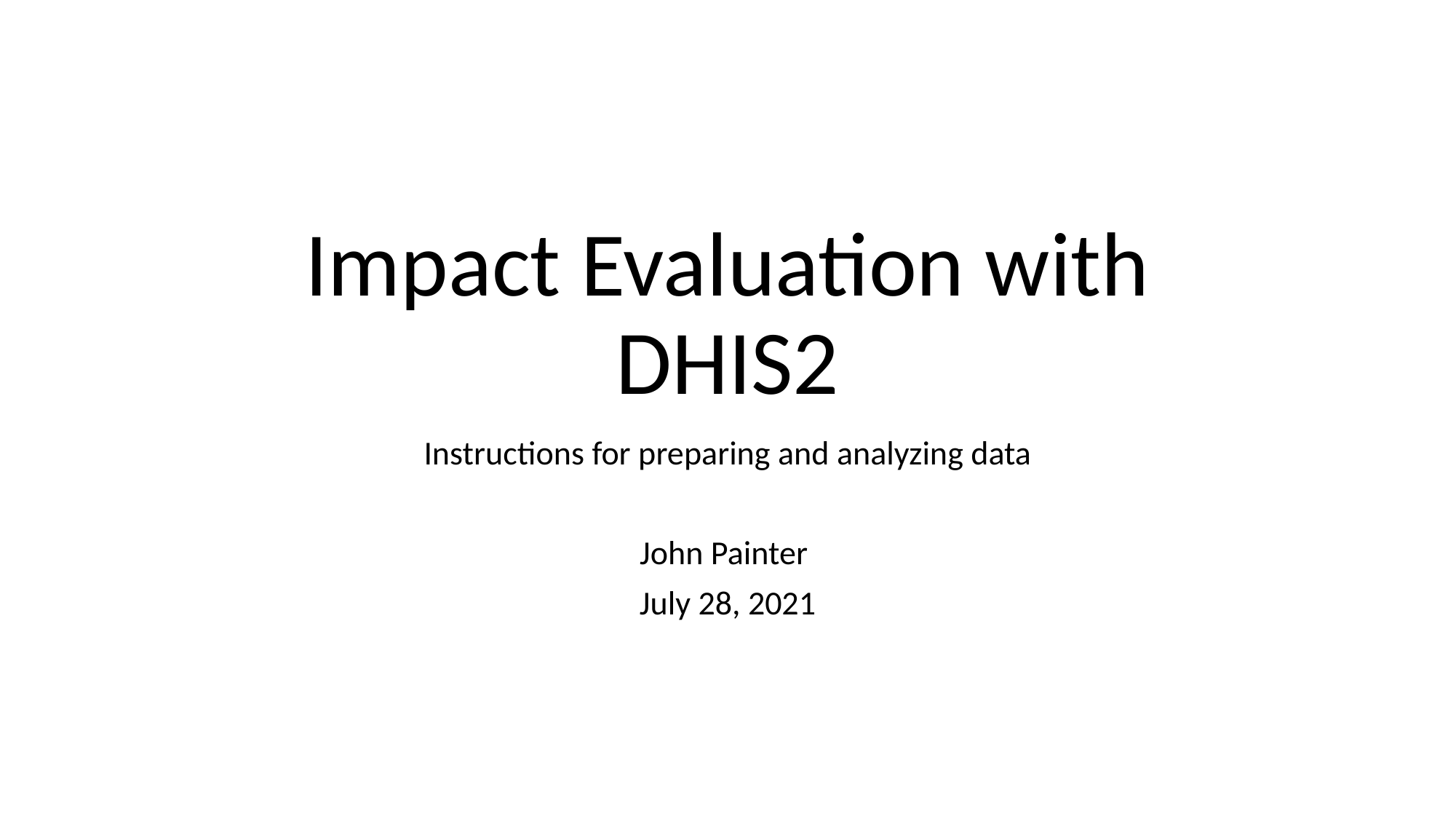

# Impact Evaluation with DHIS2
Instructions for preparing and analyzing data

John Painter
July 28, 2021